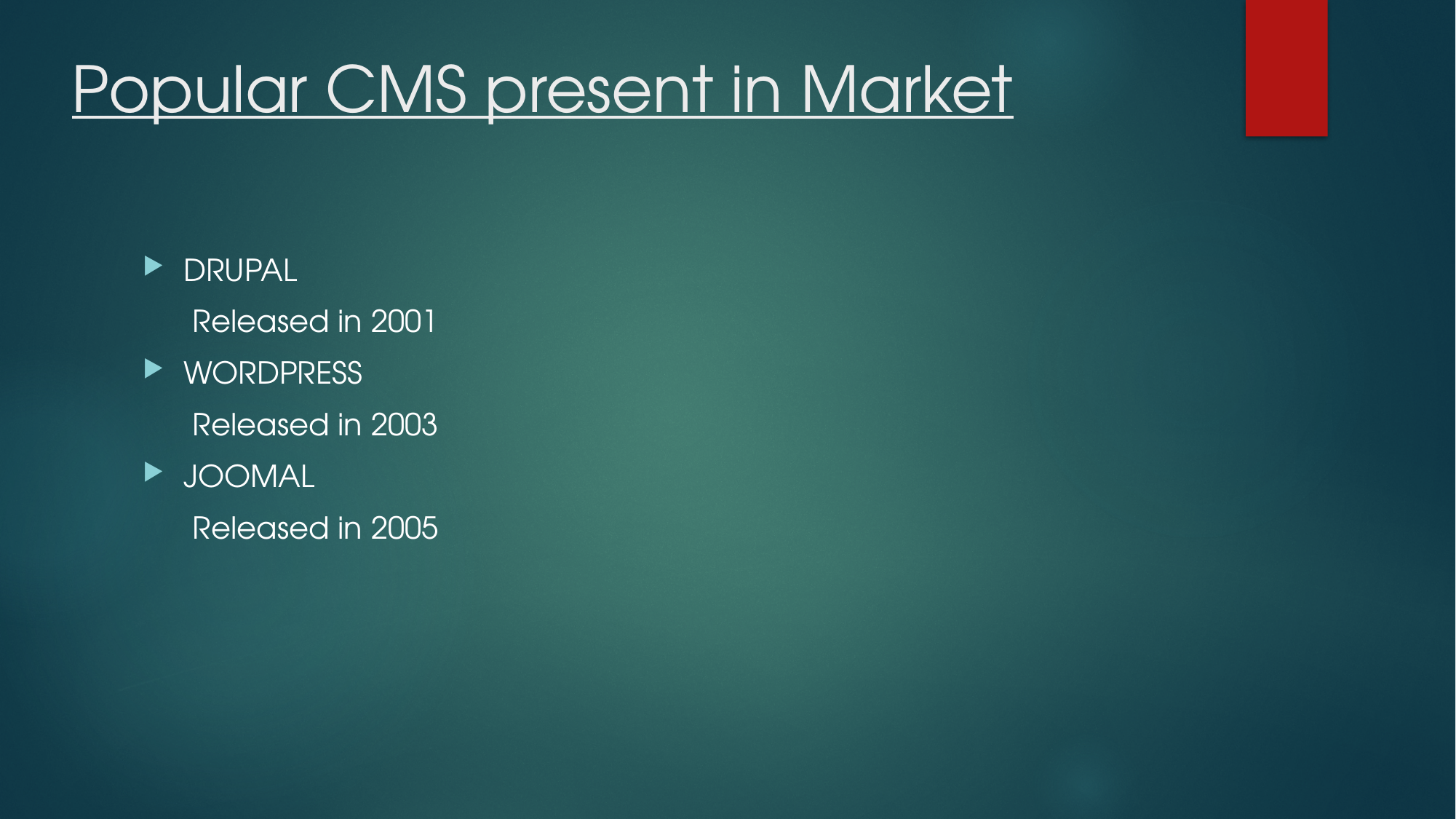

# Popular CMS present in Market
DRUPAL
      Released in 2001
WORDPRESS
      Released in 2003
JOOMAL
      Released in 2005